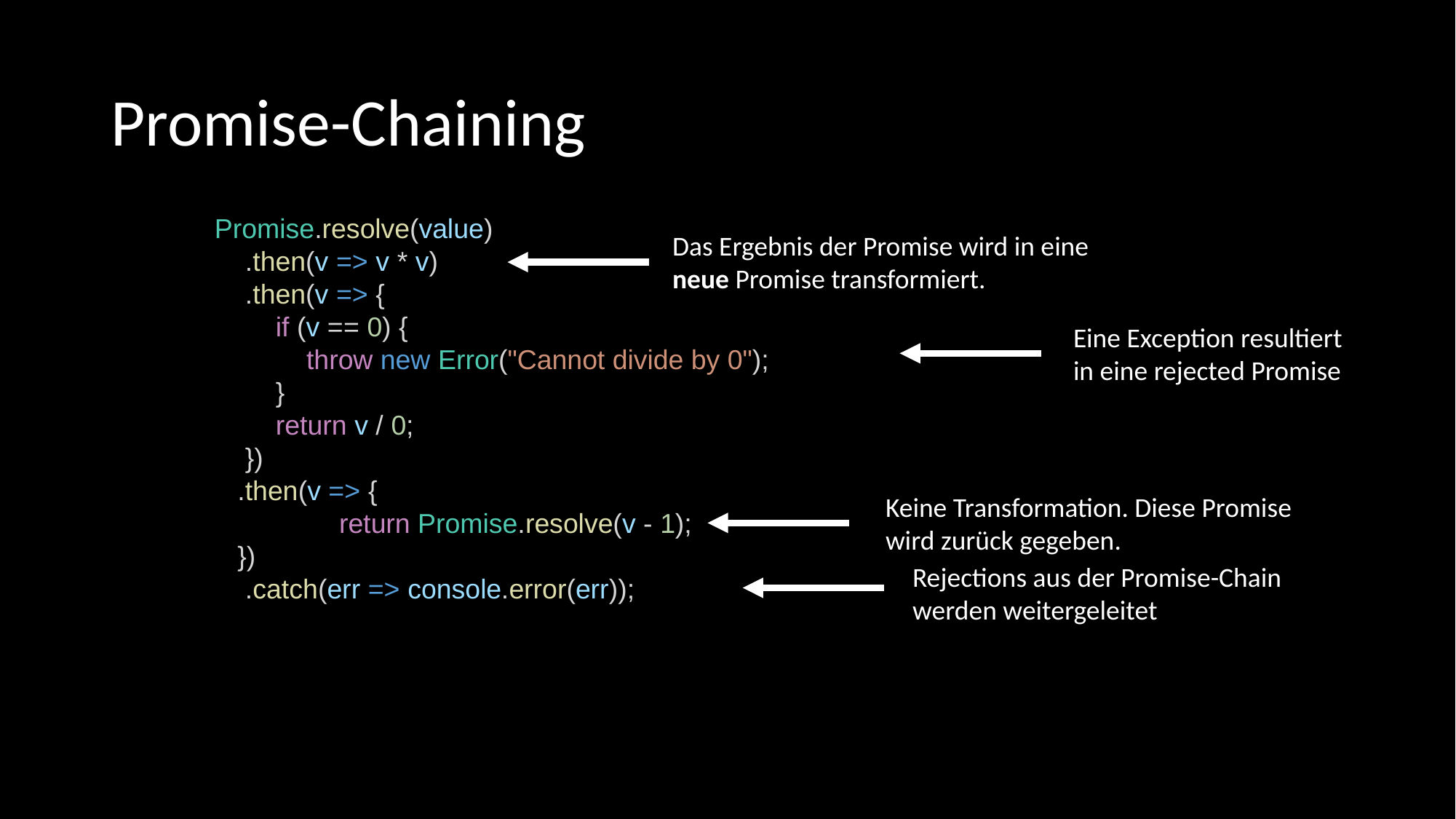

# Promise-Chaining
Promise.resolve(value)
    .then(v => v * v)
    .then(v => {
        if (v == 0) {
            throw new Error("Cannot divide by 0");
        }
        return v / 0;
    })
   .then(v => {
	  return Promise.resolve(v - 1);
   })
    .catch(err => console.error(err));

Das Ergebnis der Promise wird in eine
neue Promise transformiert.
Eine Exception resultiert
in eine rejected Promise
Keine Transformation. Diese Promise
wird zurück gegeben.
Rejections aus der Promise-Chain
werden weitergeleitet